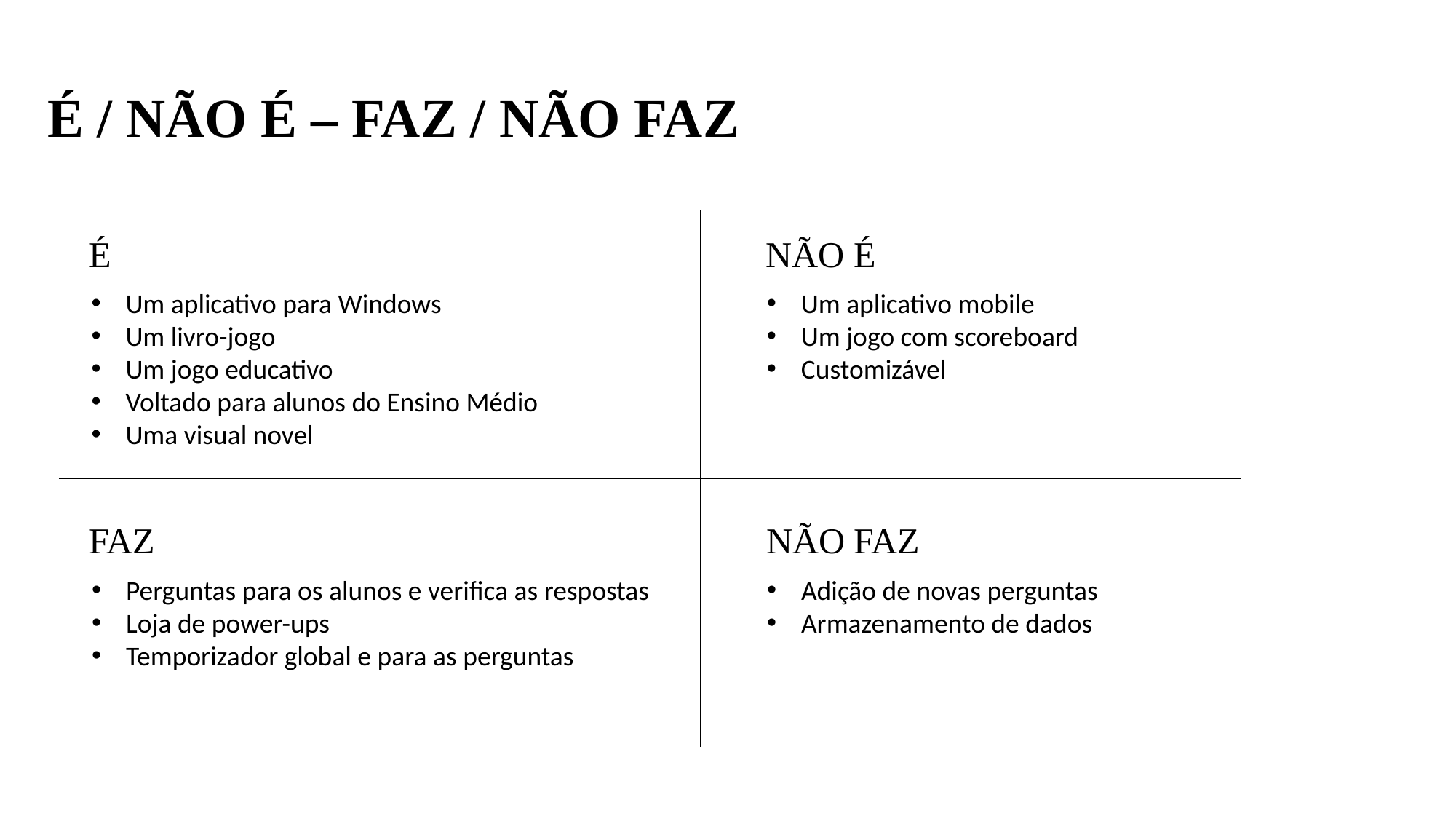

É / NÃO É – FAZ / NÃO FAZ
NÃO É
É
Um aplicativo mobile
Um jogo com scoreboard
Customizável
Um aplicativo para Windows
Um livro-jogo
Um jogo educativo
Voltado para alunos do Ensino Médio
Uma visual novel
NÃO FAZ
FAZ
Adição de novas perguntas
Armazenamento de dados
Perguntas para os alunos e verifica as respostas
Loja de power-ups
Temporizador global e para as perguntas